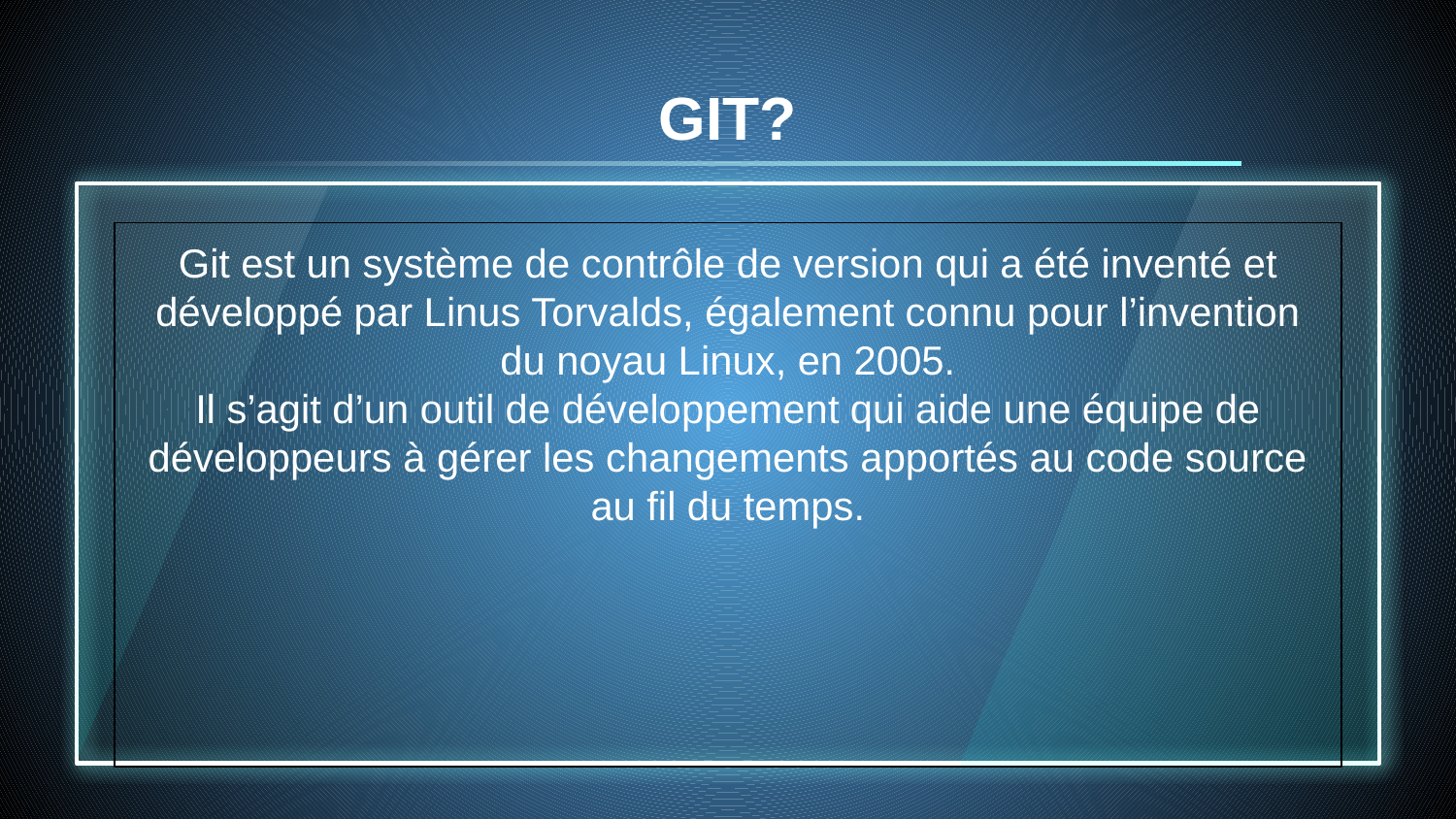

# GIT?

Git est un système de contrôle de version qui a été inventé et développé par Linus Torvalds, également connu pour l’invention du noyau Linux, en 2005.
Il s’agit d’un outil de développement qui aide une équipe de développeurs à gérer les changements apportés au code source au fil du temps.